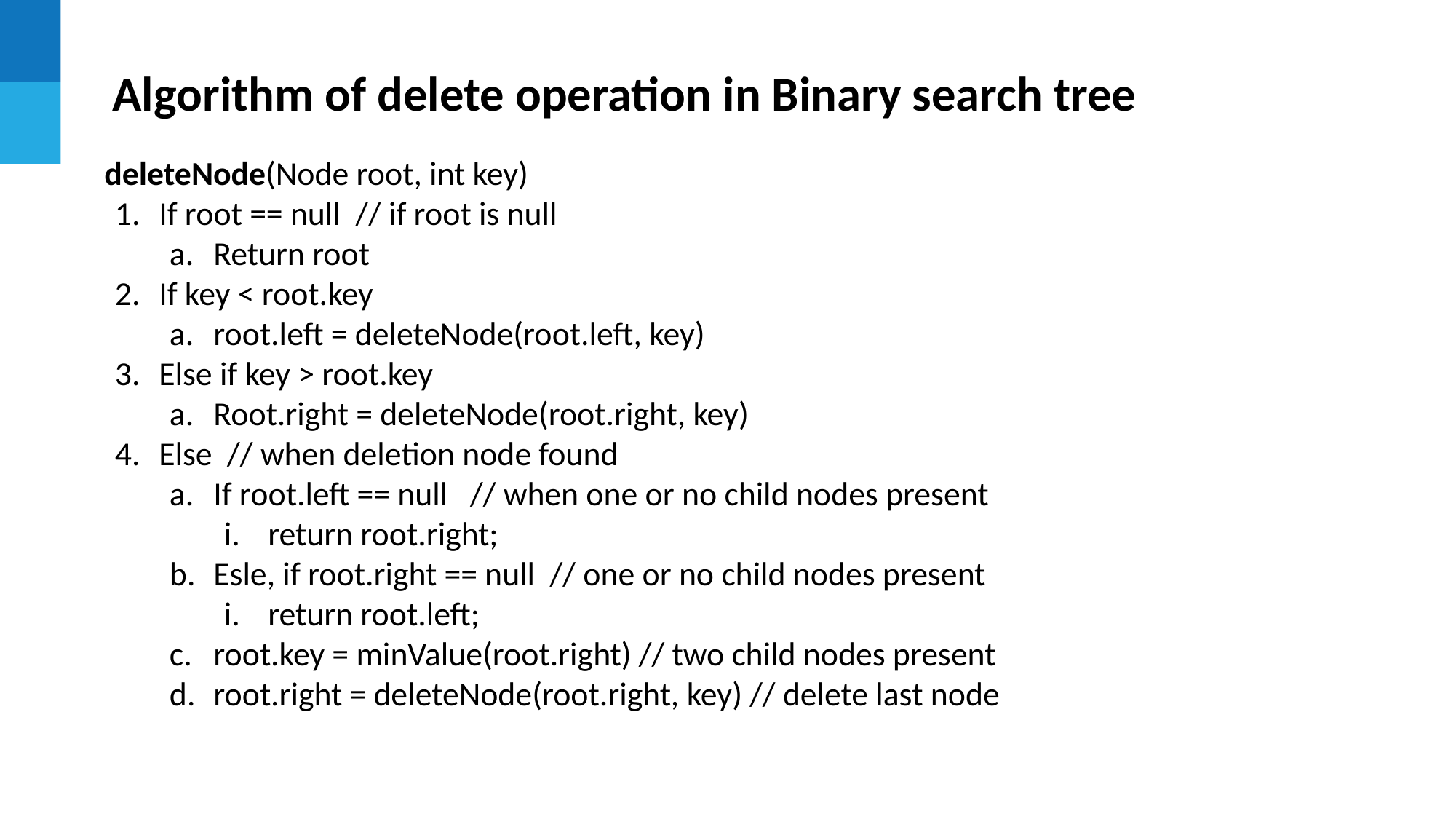

Algorithm of delete operation in Binary search tree
deleteNode(Node root, int key)
If root == null  // if root is null
Return root
If key < root.key
root.left = deleteNode(root.left, key)
Else if key > root.key
Root.right = deleteNode(root.right, key)
Else  // when deletion node found
If root.left == null   // when one or no child nodes present
return root.right;
Esle, if root.right == null  // one or no child nodes present
return root.left;
root.key = minValue(root.right) // two child nodes present
root.right = deleteNode(root.right, key) // delete last node